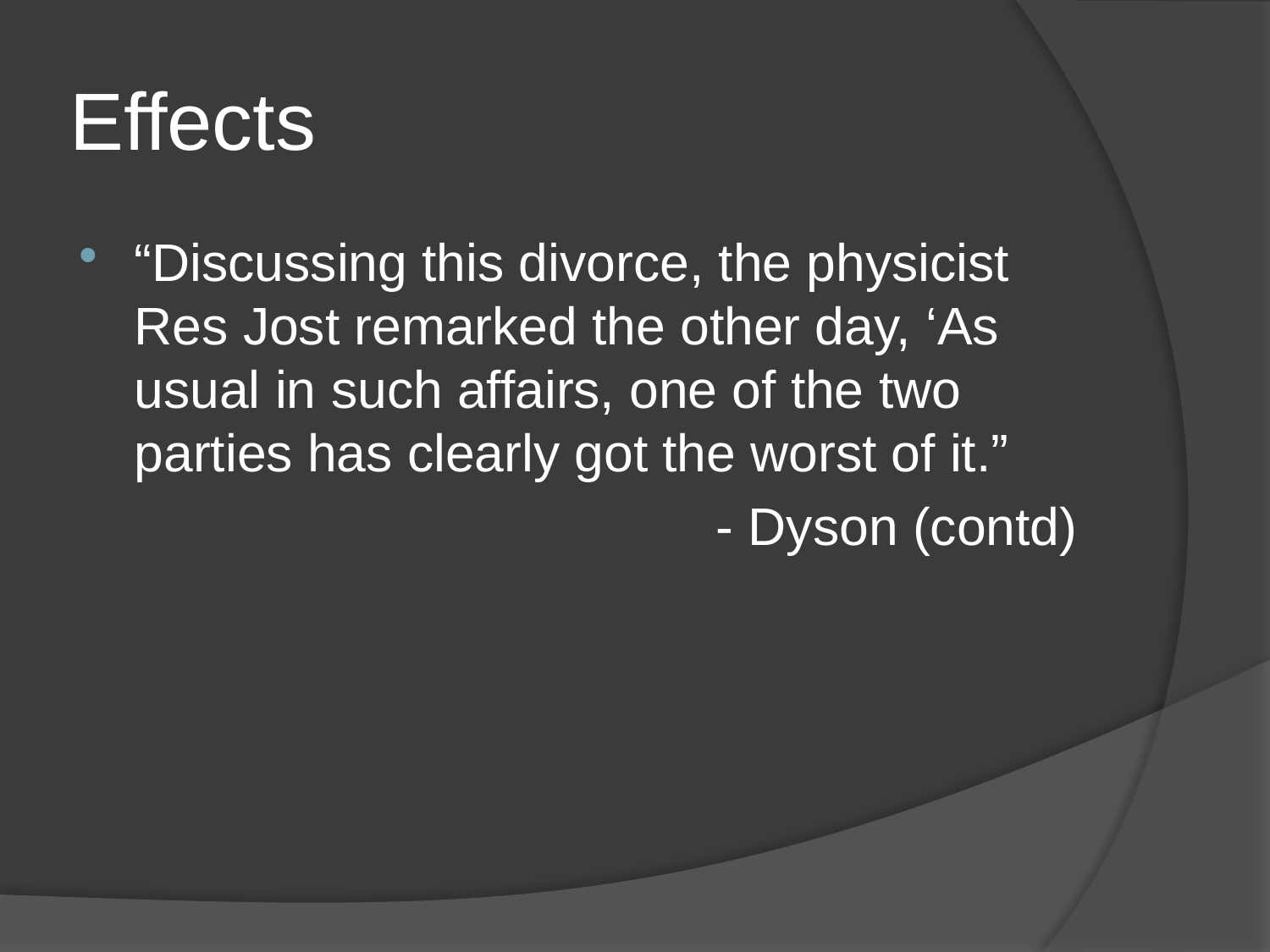

# Effects
“Discussing this divorce, the physicist Res Jost remarked the other day, ‘As usual in such affairs, one of the two parties has clearly got the worst of it.”
					- Dyson (contd)